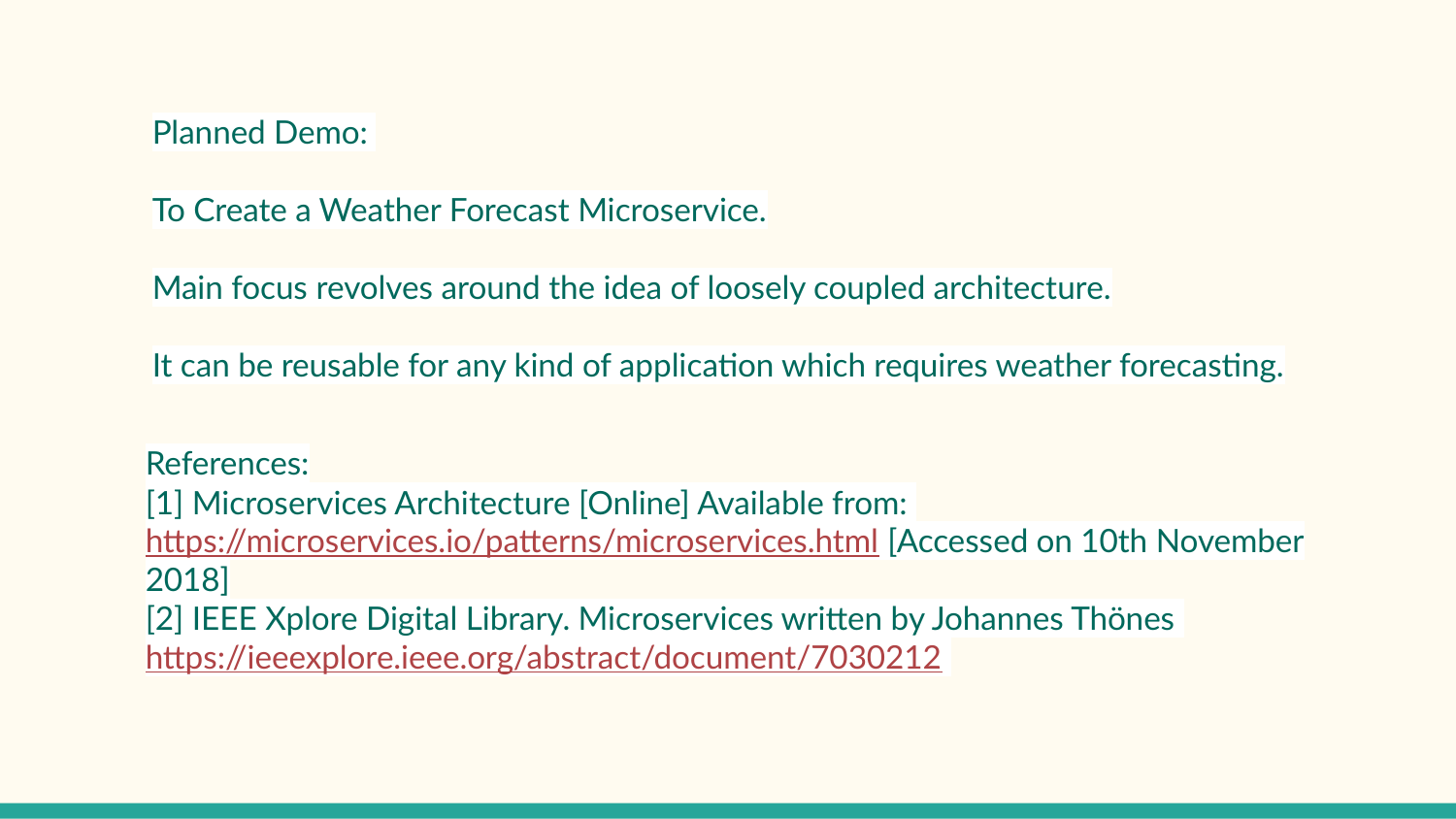

# Planned Demo:
To Create a Weather Forecast Microservice.

Main focus revolves around the idea of loosely coupled architecture.

It can be reusable for any kind of application which requires weather forecasting.
References:
[1] Microservices Architecture [Online] Available from: https://microservices.io/patterns/microservices.html [Accessed on 10th November 2018]
[2] IEEE Xplore Digital Library. Microservices written by Johannes Thönes https://ieeexplore.ieee.org/abstract/document/7030212